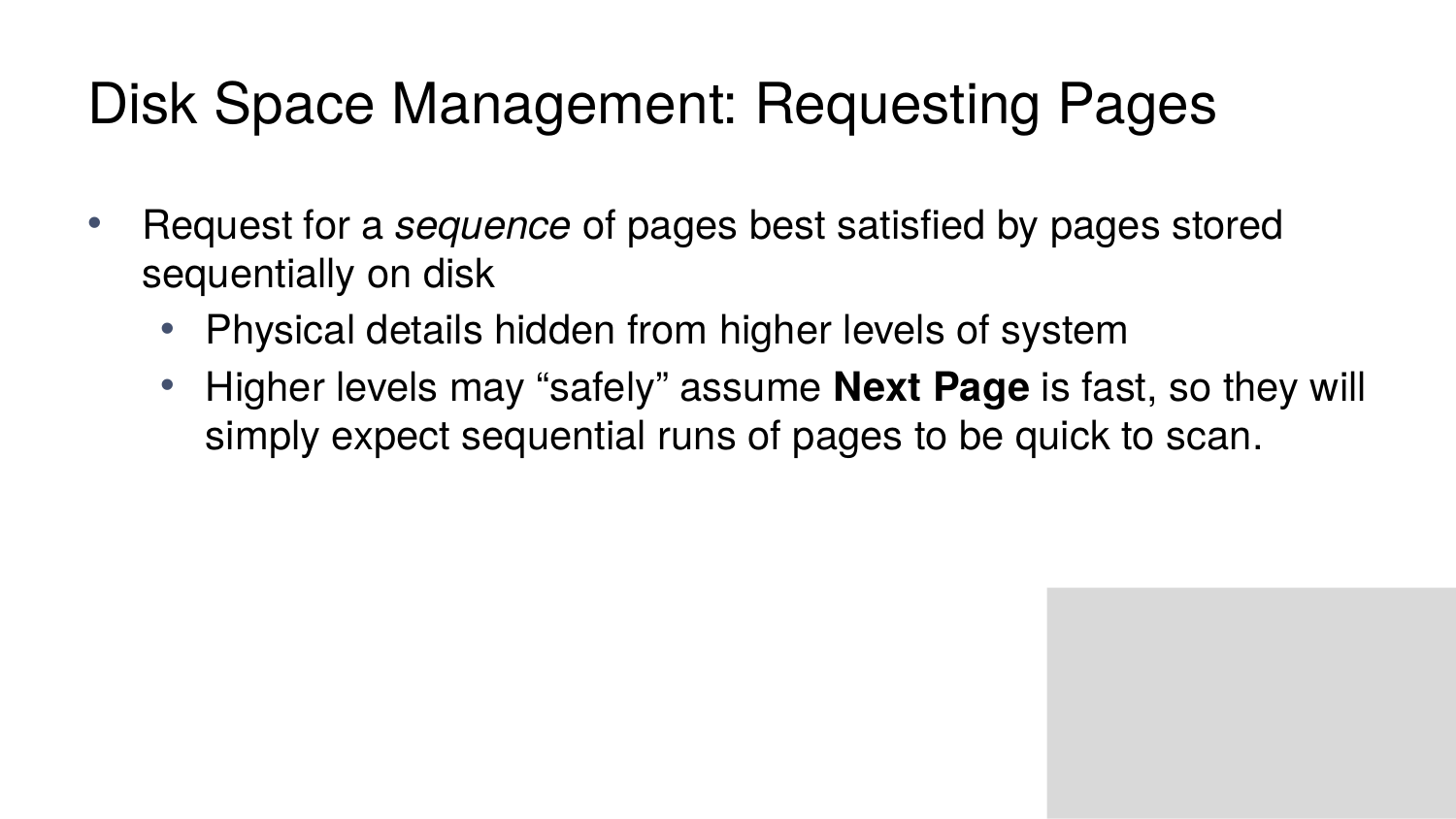

# Disk Space Management: Requesting Pages
Request for a sequence of pages best satisfied by pages stored sequentially on disk
Physical details hidden from higher levels of system
Higher levels may “safely” assume Next Page is fast, so they will simply expect sequential runs of pages to be quick to scan.